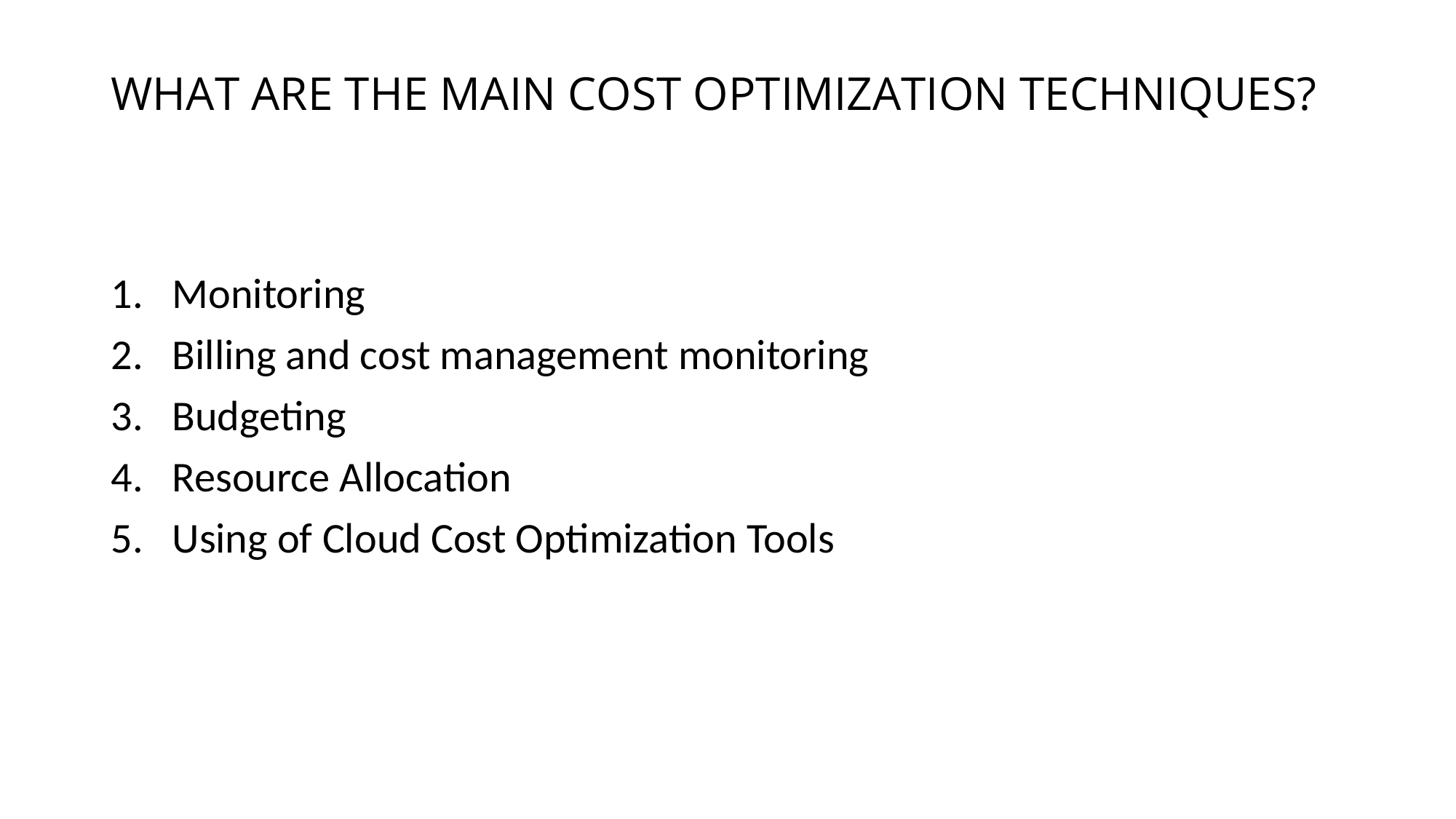

# WHAT ARE THE MAIN COST OPTIMIZATION TECHNIQUES?
Monitoring
Billing and cost management monitoring
Budgeting
Resource Allocation
Using of Cloud Cost Optimization Tools